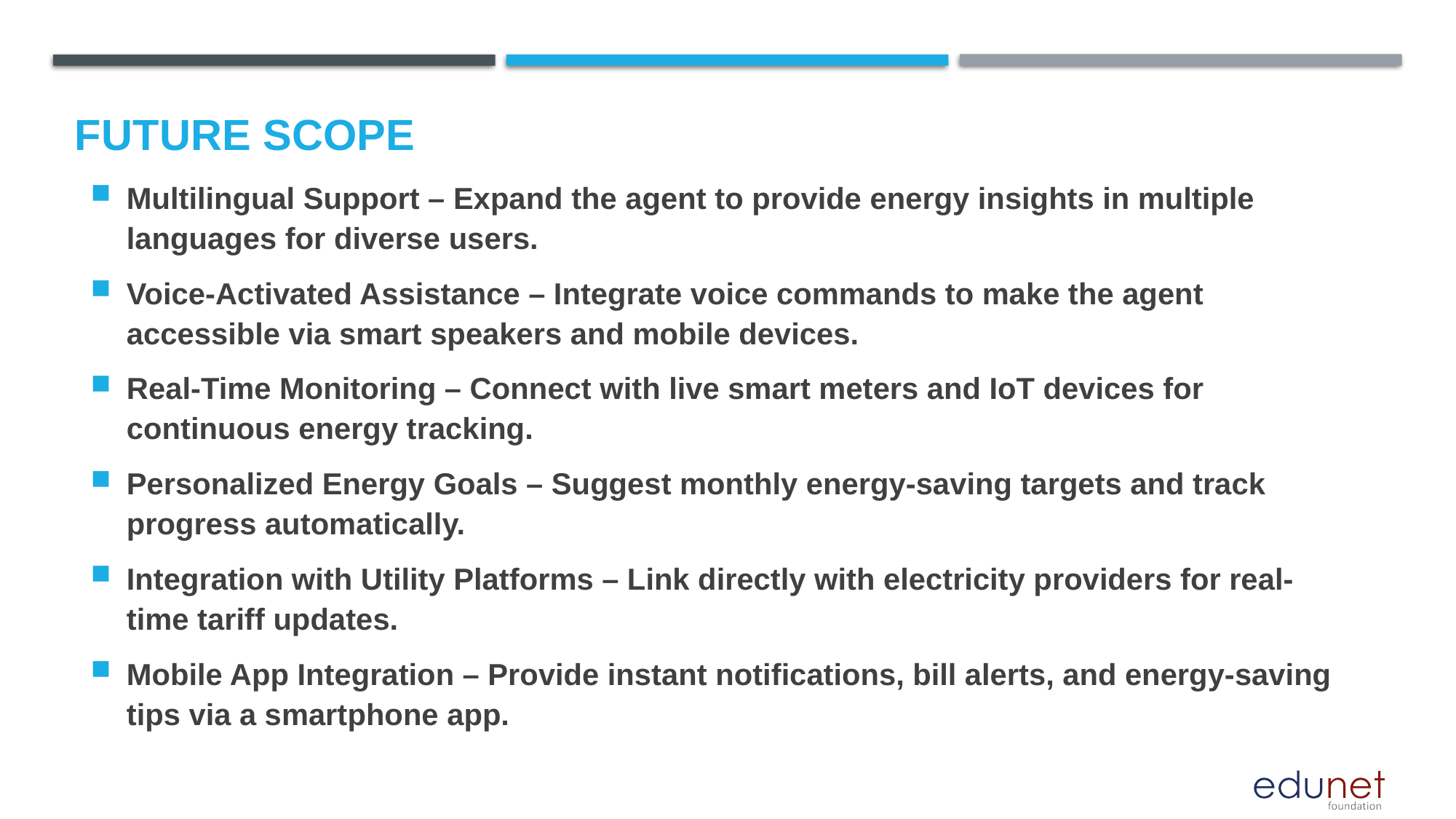

Future scope
Multilingual Support – Expand the agent to provide energy insights in multiple languages for diverse users.
Voice-Activated Assistance – Integrate voice commands to make the agent accessible via smart speakers and mobile devices.
Real-Time Monitoring – Connect with live smart meters and IoT devices for continuous energy tracking.
Personalized Energy Goals – Suggest monthly energy-saving targets and track progress automatically.
Integration with Utility Platforms – Link directly with electricity providers for real-time tariff updates.
Mobile App Integration – Provide instant notifications, bill alerts, and energy-saving tips via a smartphone app.